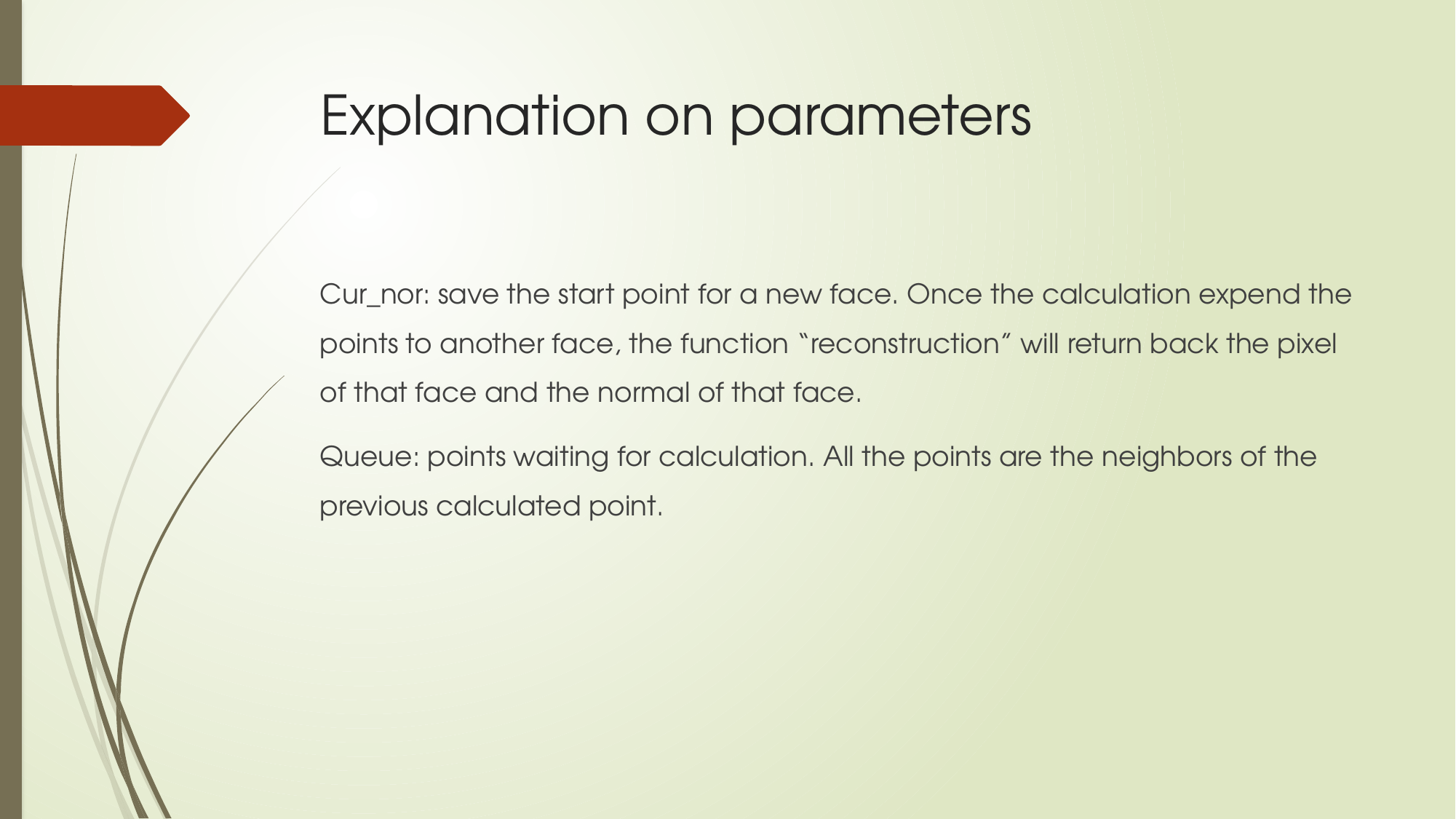

# Explanation on parameters
Cur_nor: save the start point for a new face. Once the calculation expend the points to another face, the function “reconstruction” will return back the pixel of that face and the normal of that face.
Queue: points waiting for calculation. All the points are the neighbors of the previous calculated point.